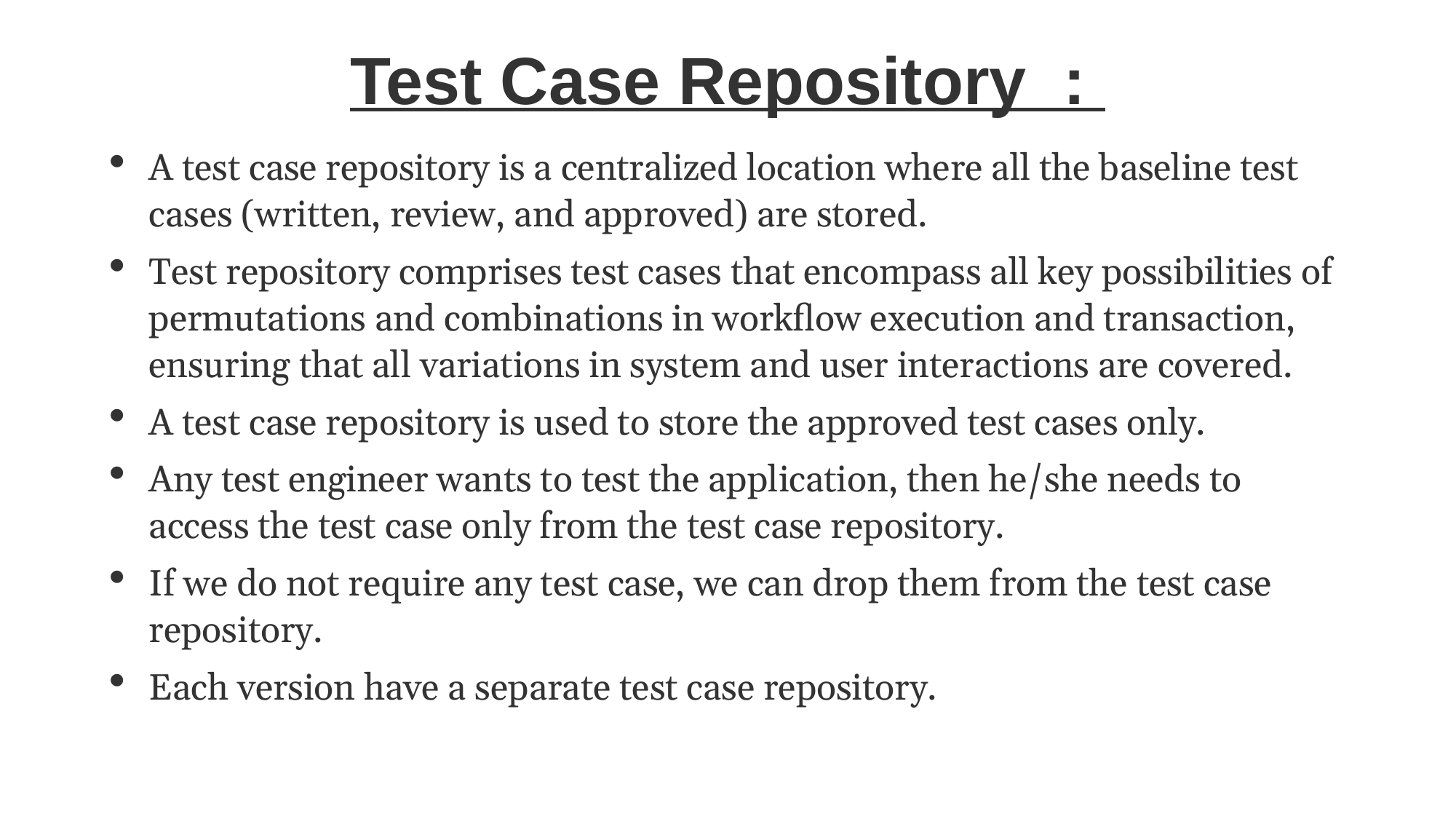

# Test Case Repository  :
A test case repository is a centralized location where all the baseline test cases (written, review, and approved) are stored.
Test repository comprises test cases that encompass all key possibilities of permutations and combinations in workflow execution and transaction, ensuring that all variations in system and user interactions are covered.
A test case repository is used to store the approved test cases only.
Any test engineer wants to test the application, then he/she needs to access the test case only from the test case repository.
If we do not require any test case, we can drop them from the test case repository.
Each version have a separate test case repository.